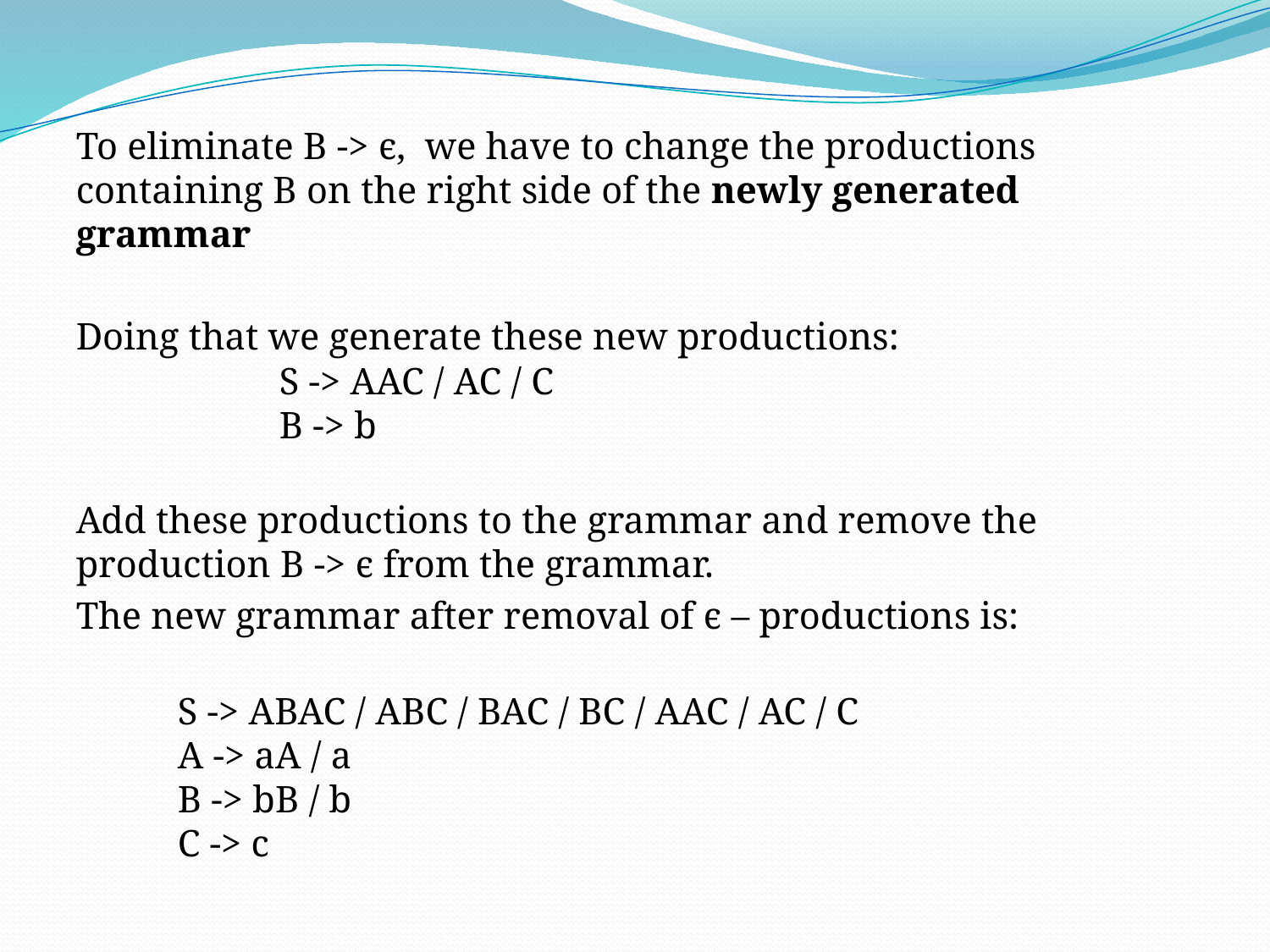

To eliminate B -> ϵ,  we have to change the productions containing B on the right side of the newly generated grammar

Doing that we generate these new productions:
		S -> AAC / AC / C
		B -> b
Add these productions to the grammar and remove the production B -> ϵ from the grammar.
The new grammar after removal of ϵ – productions is:
	S -> ABAC / ABC / BAC / BC / AAC / AC / C
	A -> aA / a
	B -> bB / b
	C -> c